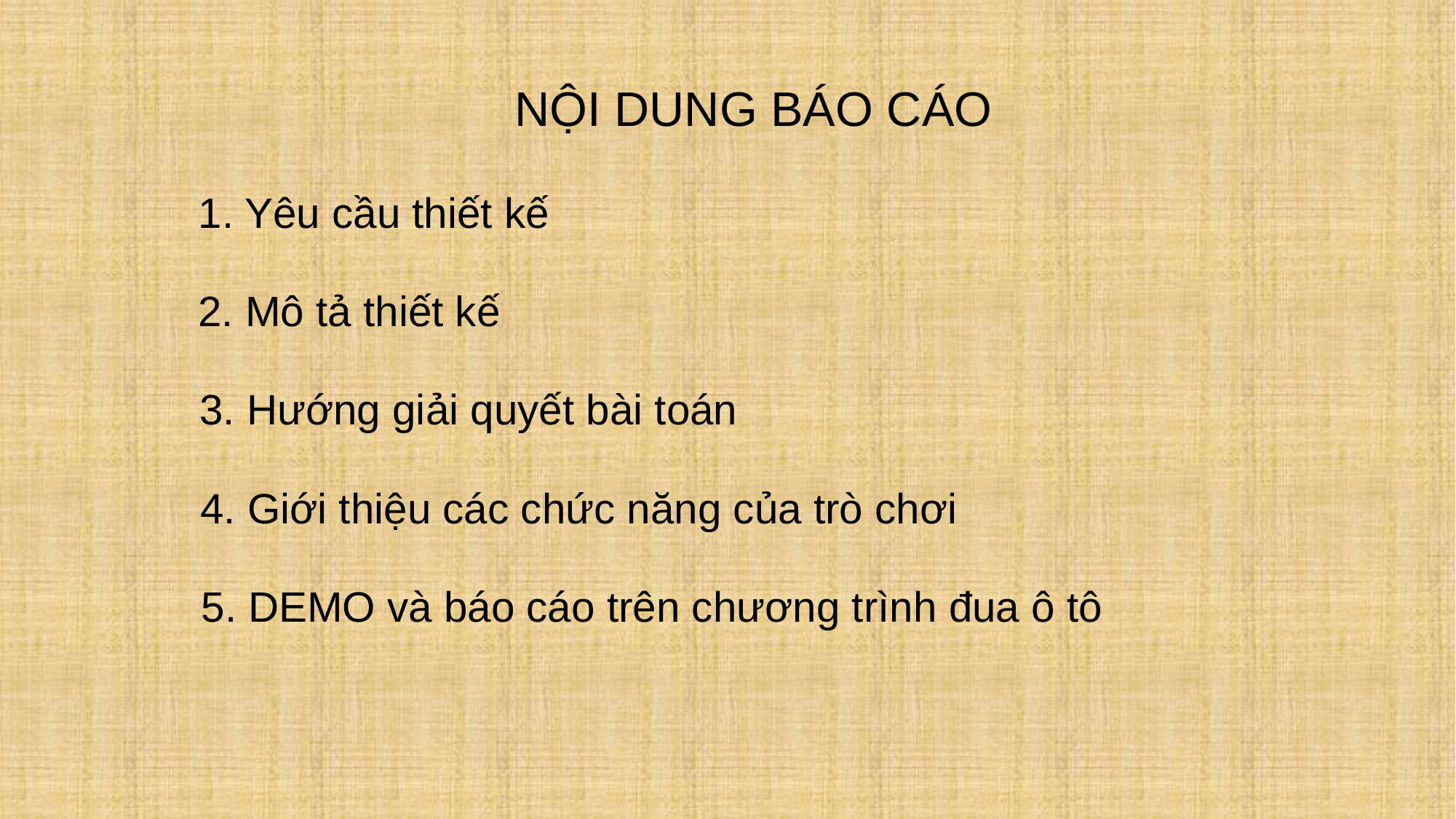

NỘI DUNG BÁO CÁO
1. Yêu cầu thiết kế
2. Mô tả thiết kế
3. Hướng giải quyết bài toán
4. Giới thiệu các chức năng của trò chơi
5. DEMO và báo cáo trên chương trình đua ô tô